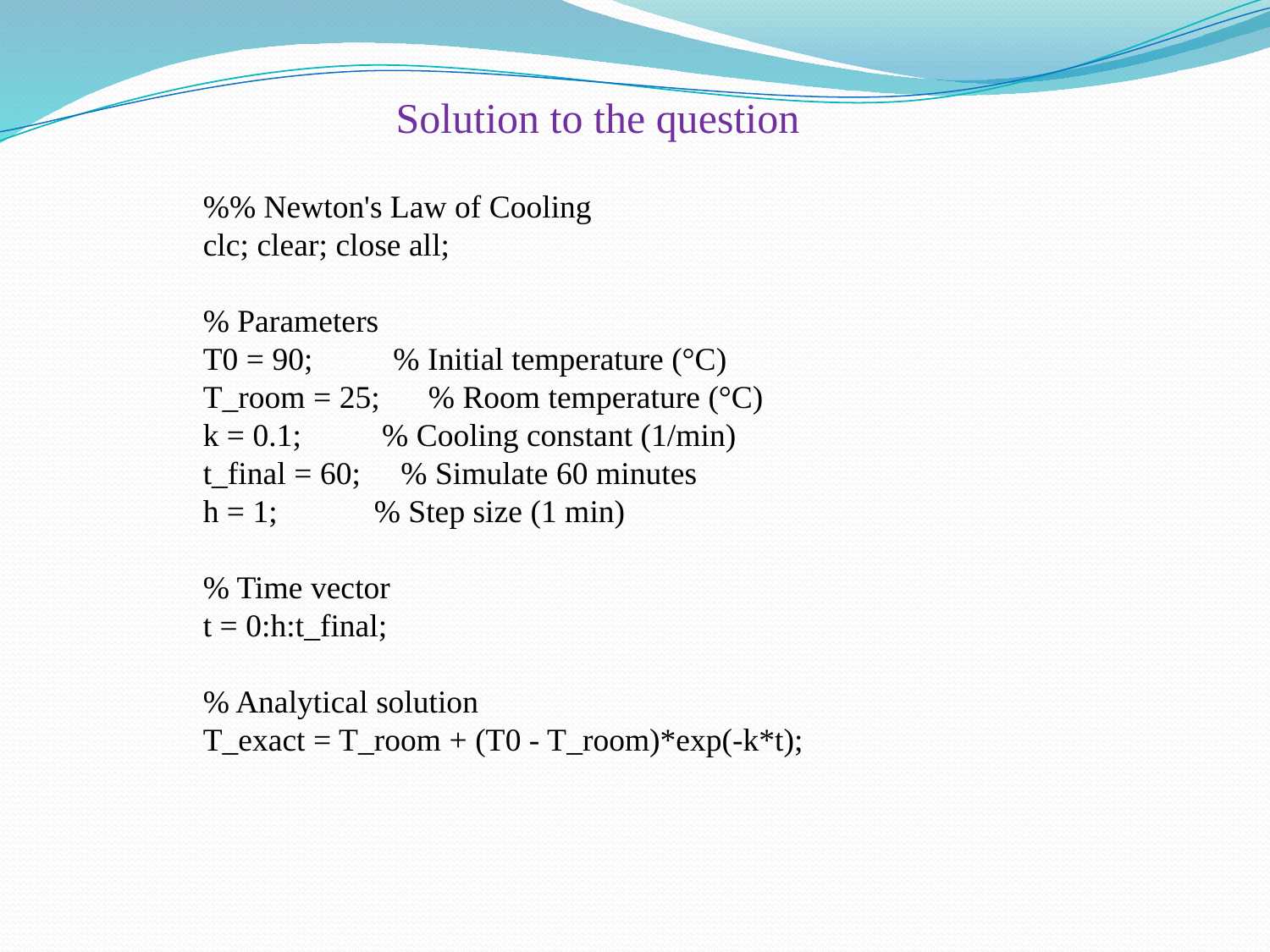

Solution to the question
%% Newton's Law of Cooling
clc; clear; close all;

% Parameters
T0 = 90;          % Initial temperature (°C)
T_room = 25;      % Room temperature (°C)
k = 0.1;          % Cooling constant (1/min)
t_final = 60;     % Simulate 60 minutes
h = 1;            % Step size (1 min)

% Time vector
t = 0:h:t_final;

% Analytical solution
T_exact = T_room + (T0 - T_room)*exp(-k*t);